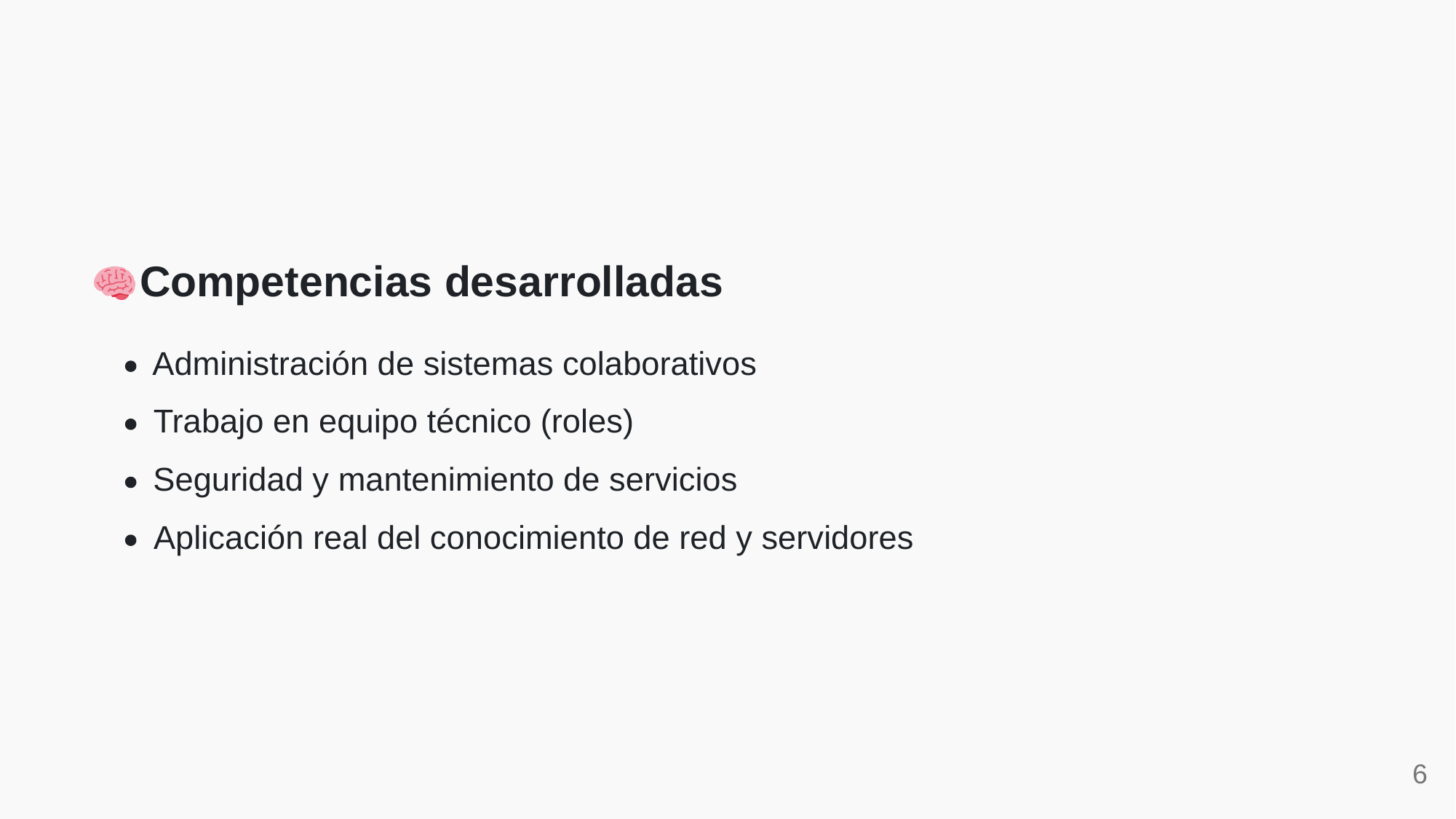

Competencias desarrolladas

Administración de sistemas colaborativos

Trabajo en equipo técnico (roles)

Seguridad y mantenimiento de servicios

Aplicación real del conocimiento de red y servidores

6